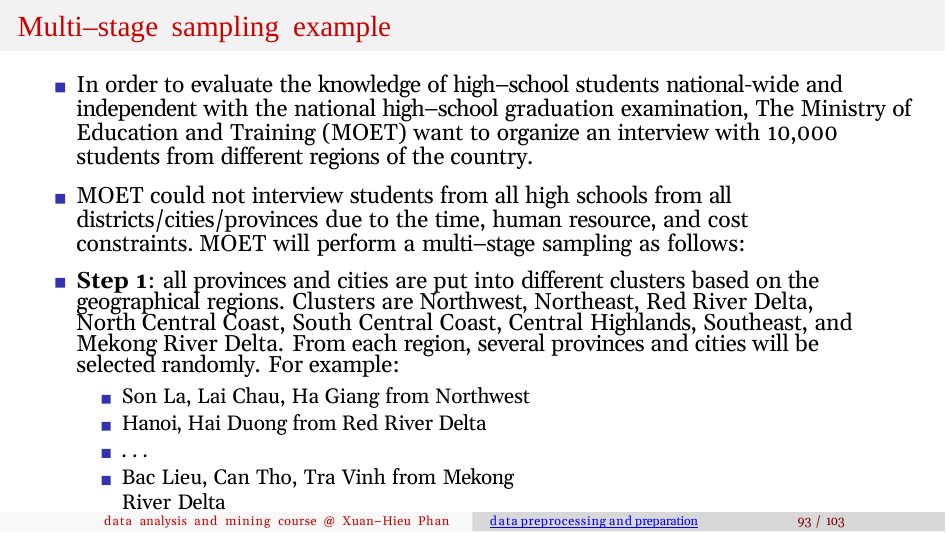

# Multi–stage sampling example
In order to evaluate the knowledge of high–school students national-wide and independent with the national high–school graduation examination, The Ministry of Education and Training (MOET) want to organize an interview with 10,000 students from different regions of the country.
MOET could not interview students from all high schools from all districts/cities/provinces due to the time, human resource, and cost constraints. MOET will perform a multi–stage sampling as follows:
Step 1: all provinces and cities are put into different clusters based on the geographical regions. Clusters are Northwest, Northeast, Red River Delta, North Central Coast, South Central Coast, Central Highlands, Southeast, and Mekong River Delta. From each region, several provinces and cities will be selected randomly. For example:
Son La, Lai Chau, Ha Giang from Northwest Hanoi, Hai Duong from Red River Delta
. . .
Bac Lieu, Can Tho, Tra Vinh from Mekong River Delta

data analysis and mining course @ Xuan–Hieu Phan
data preprocessing and preparation
93 / 103